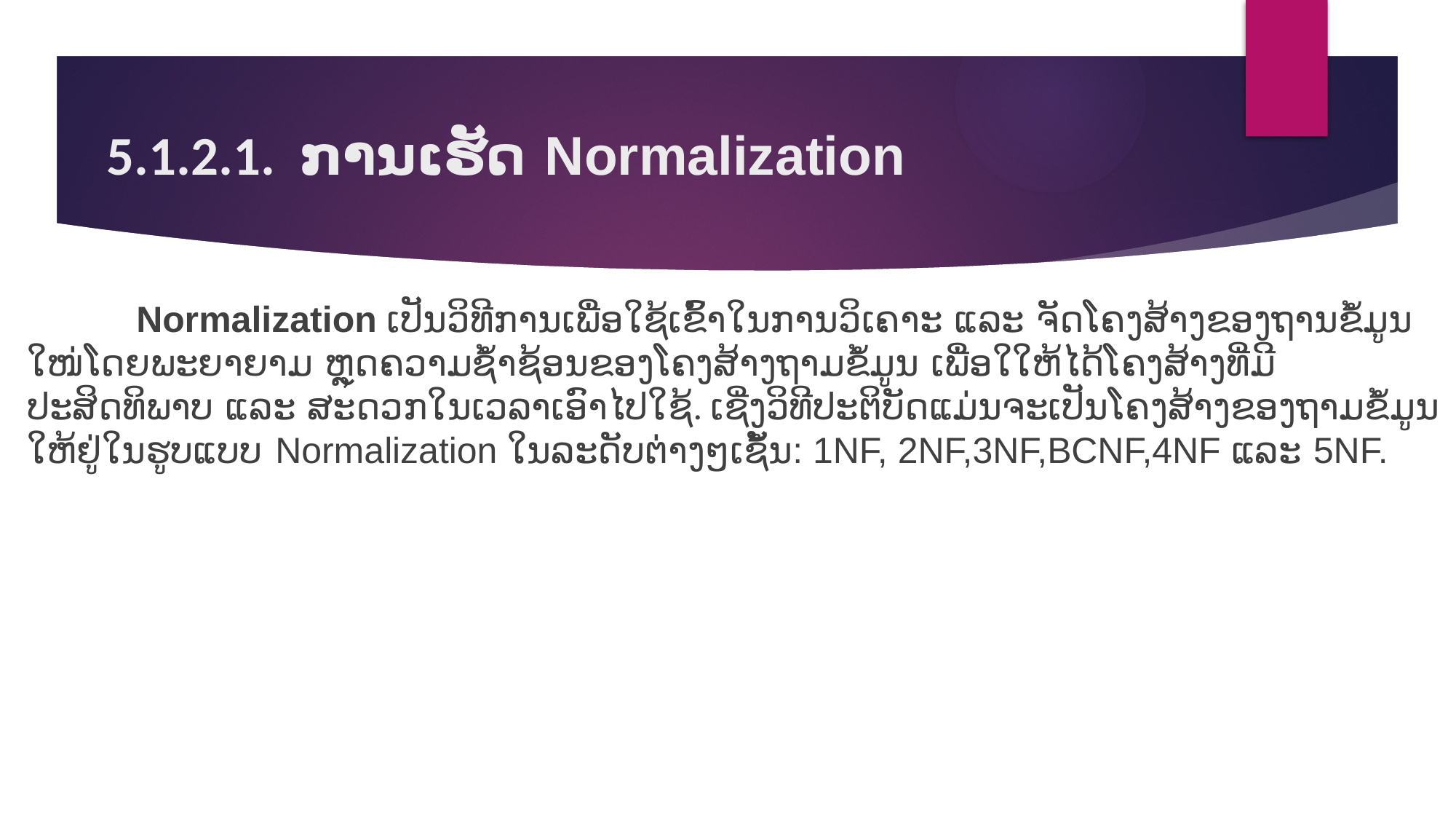

# 5.1.2.1.  ການເຮັດ Normalization
	Normalization ເປັນວິທີການເພື່ອໃຊ້ເຂົ້າໃນການວິເຄາະ ແລະ ຈັດໂຄງສ້າງຂອງຖານຂໍ້ມູນໃໜ່ໂດຍພະຍາຍາມ ຫຼຸດຄວາມຊໍ້າຊ້ອນຂອງໂຄງສ້າງຖາມຂໍ້ມູນ ເພື່ອໃໃຫ້ໄດ້ໂຄງສ້າງທີ່ມີປະສິດທິພາບ ແລະ ສະດວກໃນເວລາເອົາໄປໃຊ້. ເຊີ່ງວິທີປະຕິບັດແມ່ນຈະເປັນໂຄງສ້າງຂອງຖາມຂໍ້ມູນໃຫ້ຢູ່ໃນຮູບແບບ Normalization ໃນລະດັບຕ່າງໆເຊໍັ້ນ: 1NF, 2NF,3NF,BCNF,4NF ແລະ 5NF.